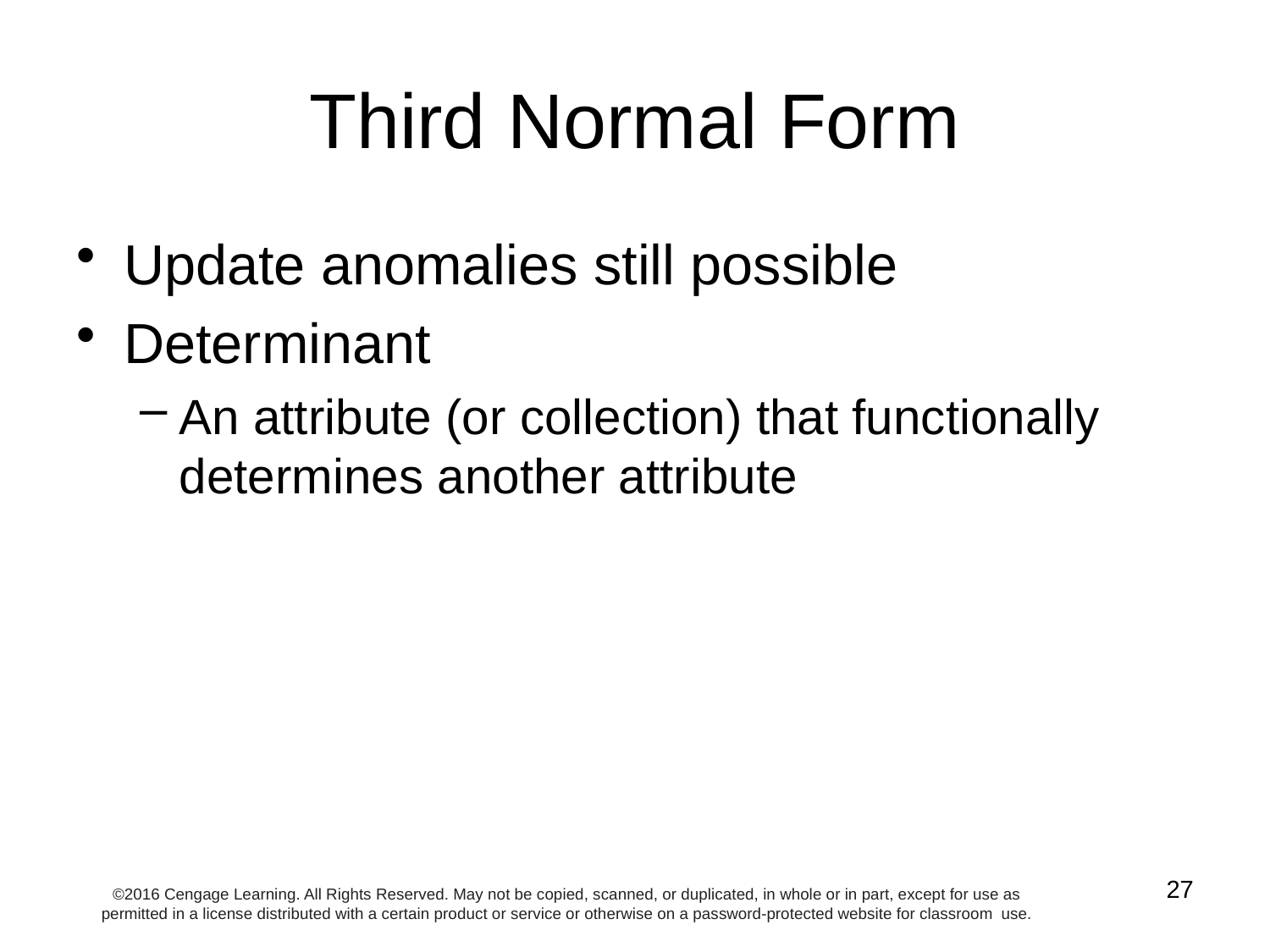

# Third Normal Form
Update anomalies still possible
Determinant
An attribute (or collection) that functionally determines another attribute

27
©2016 Cengage Learning. All Rights Reserved. May not be copied, scanned, or duplicated, in whole or in part, except for use as permitted in a license distributed with a certain product or service or otherwise on a password-protected website for classroom  use.